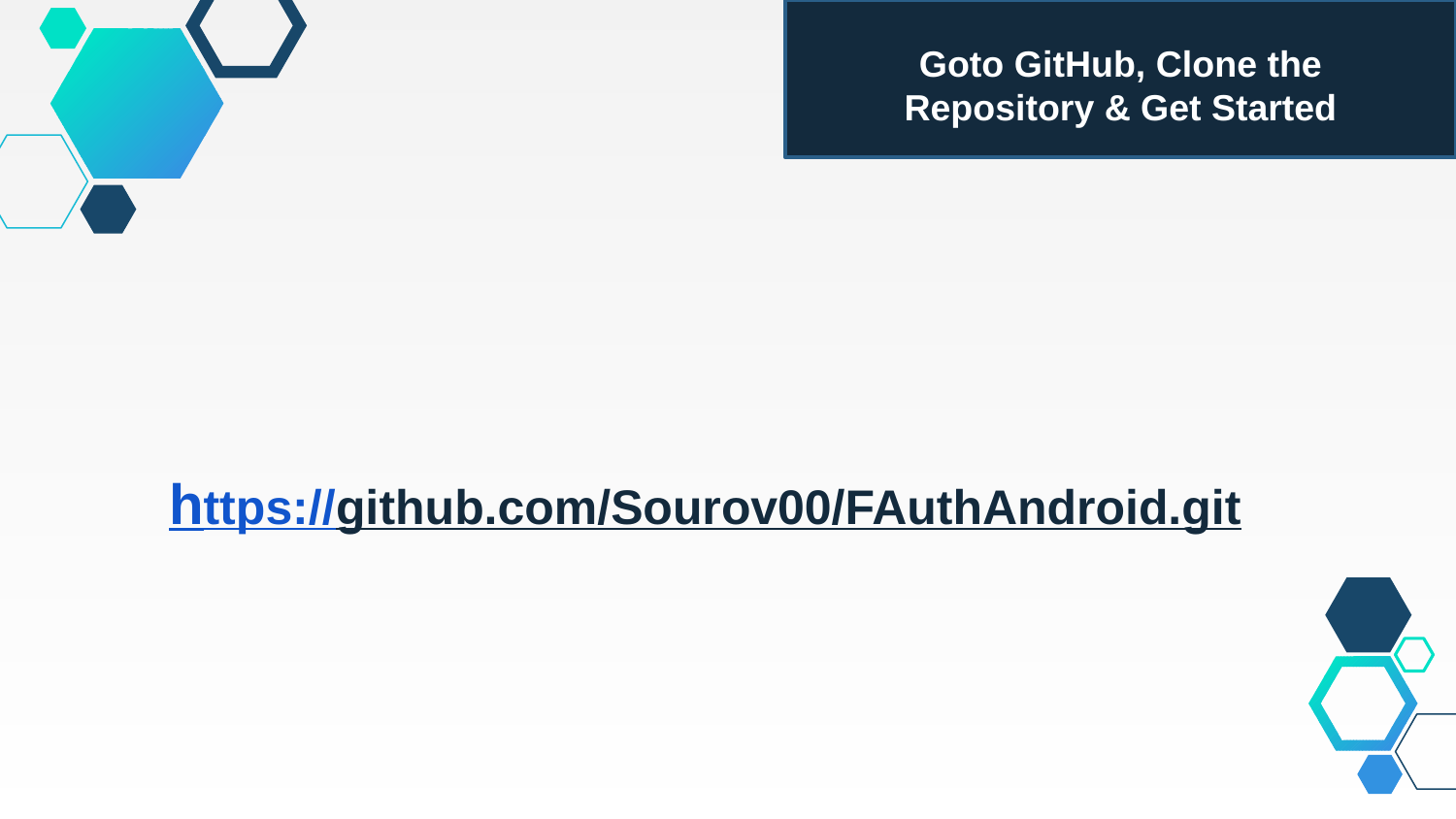

Goto GitHub, Clone the Repository & Get Started
https://github.com/Sourov00/FAuthAndroid.git